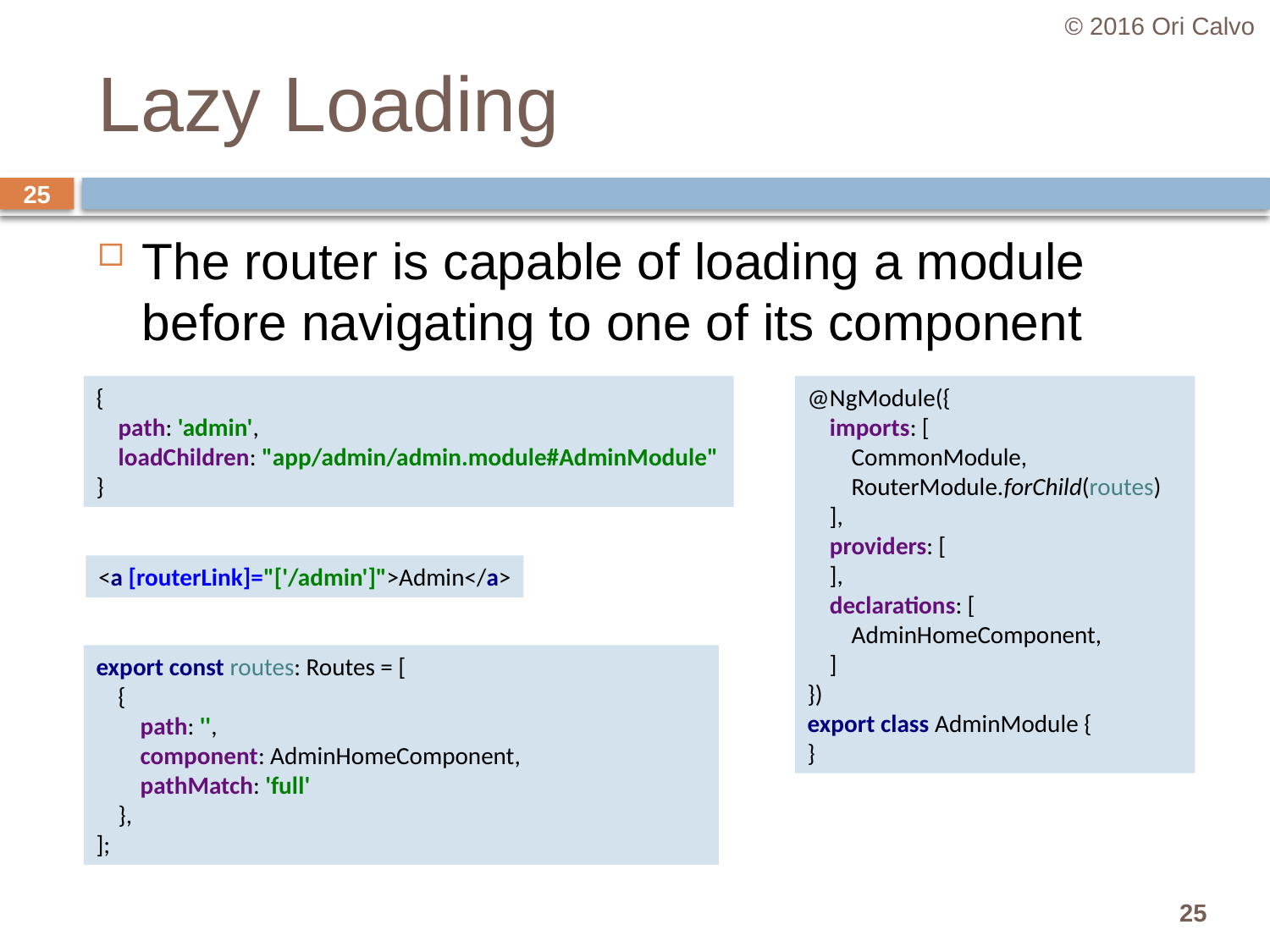

© 2016 Ori Calvo
# Lazy Loading
25
The router is capable of loading a module before navigating to one of its component

{
    path: 'admin',
    loadChildren: "app/admin/admin.module#AdminModule"
}
@NgModule({
    imports: [
        CommonModule,
        RouterModule.forChild(routes)
    ],
    providers: [
    ],
    declarations: [
        AdminHomeComponent,
    ]
})
export class AdminModule {
}
<a [routerLink]="['/admin']">Admin</a>
export const routes: Routes = [
    {
        path: '',
        component: AdminHomeComponent,
        pathMatch: 'full'
    },
];